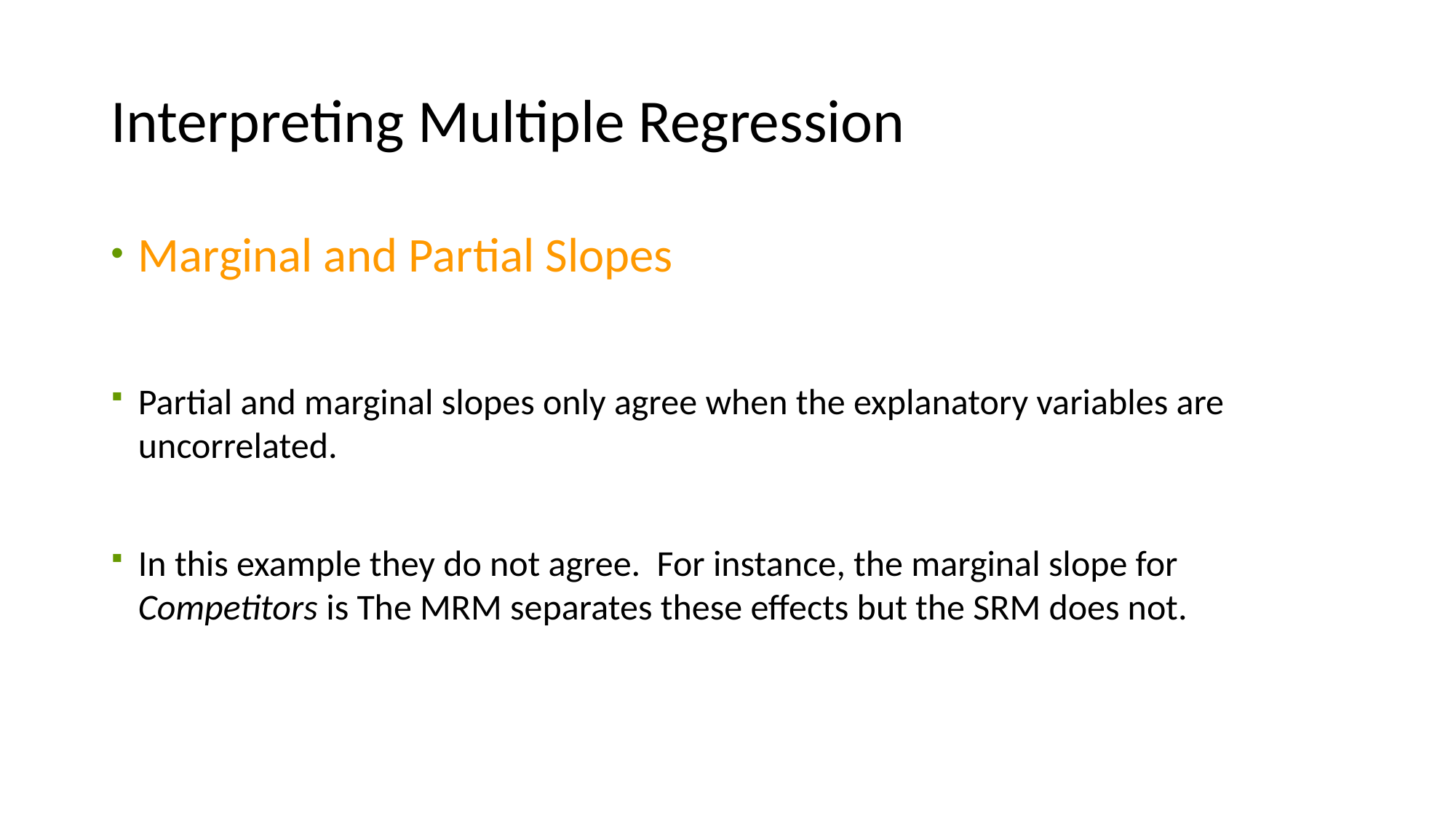

# Interpreting Multiple Regression
Marginal and Partial Slopes

Partial and marginal slopes only agree when the explanatory variables are uncorrelated.

In this example they do not agree.  For instance, the marginal slope for Competitors is The MRM separates these effects but the SRM does not.